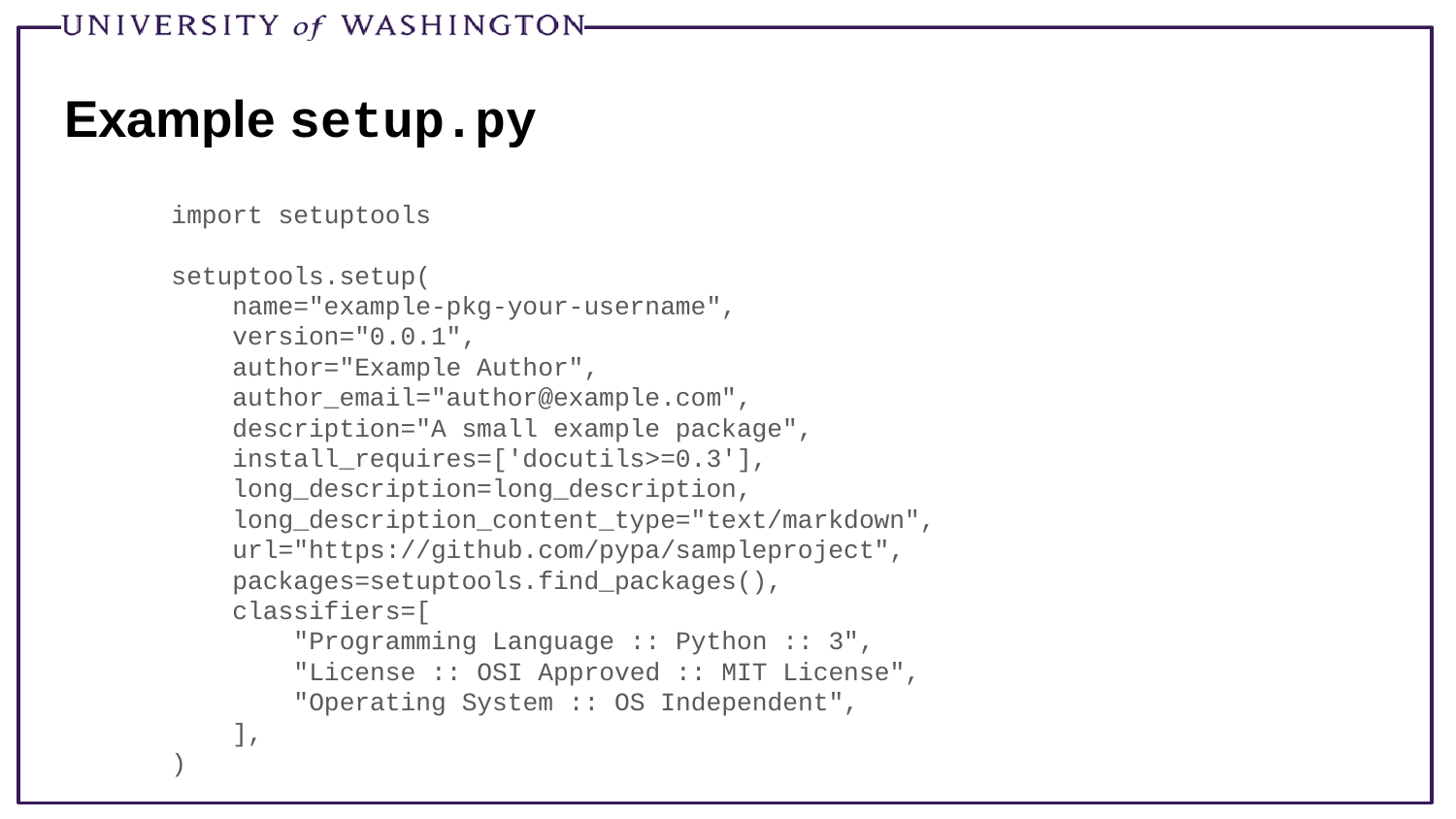

# Example setup.py
       import setuptools

       setuptools.setup(
           name="example-pkg-your-username",
           version="0.0.1",
           author="Example Author",
           author_email="author@example.com",
           description="A small example package",
           install_requires=['docutils>=0.3'],
           long_description=long_description,
           long_description_content_type="text/markdown",
           url="https://github.com/pypa/sampleproject",
           packages=setuptools.find_packages(),
           classifiers=[
               "Programming Language :: Python :: 3",
               "License :: OSI Approved :: MIT License",
               "Operating System :: OS Independent",
           ],
       )